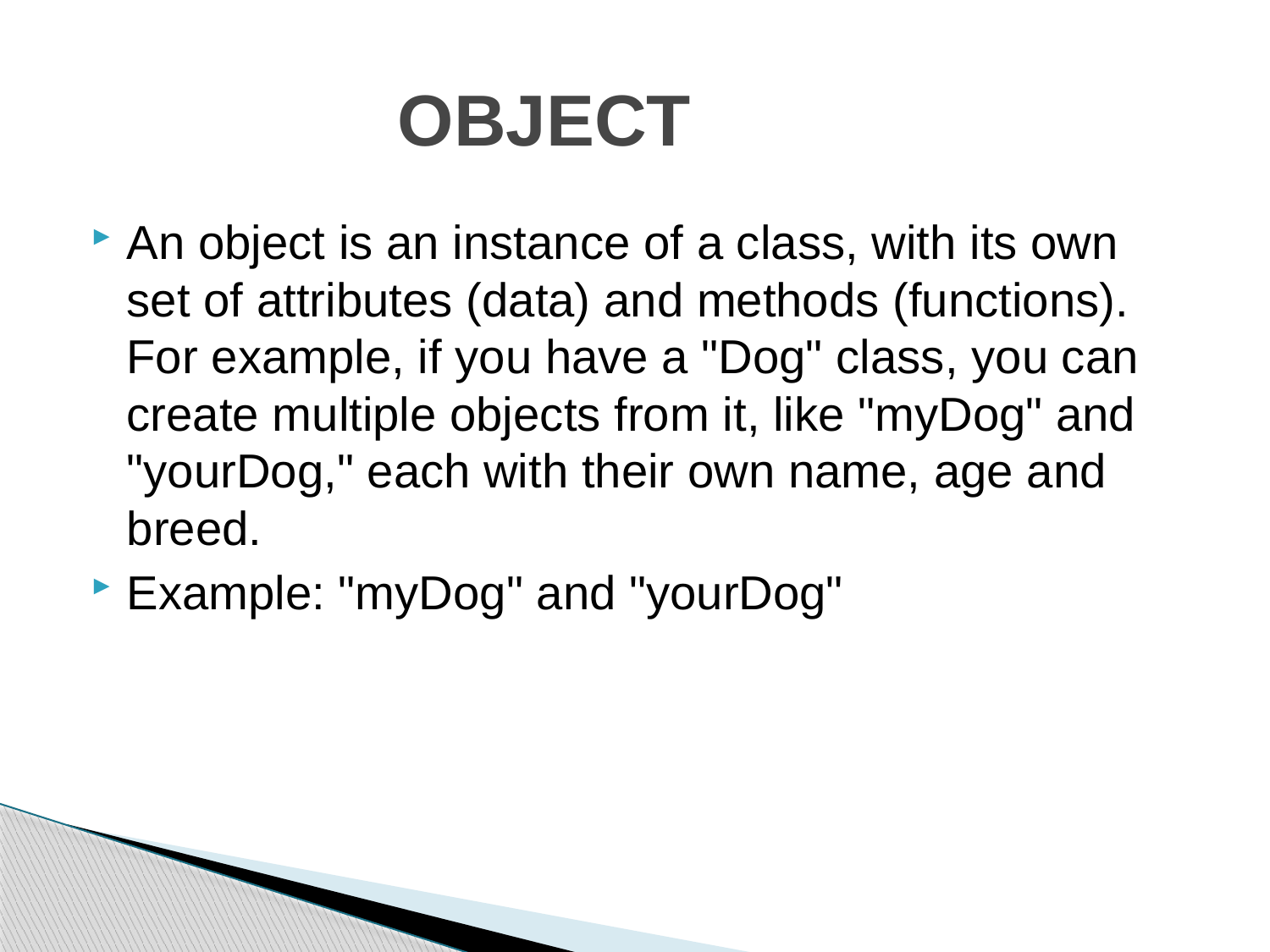

# OBJECT
An object is an instance of a class, with its own set of attributes (data) and methods (functions). For example, if you have a "Dog" class, you can create multiple objects from it, like "myDog" and "yourDog," each with their own name, age and breed.
Example: "myDog" and "yourDog"